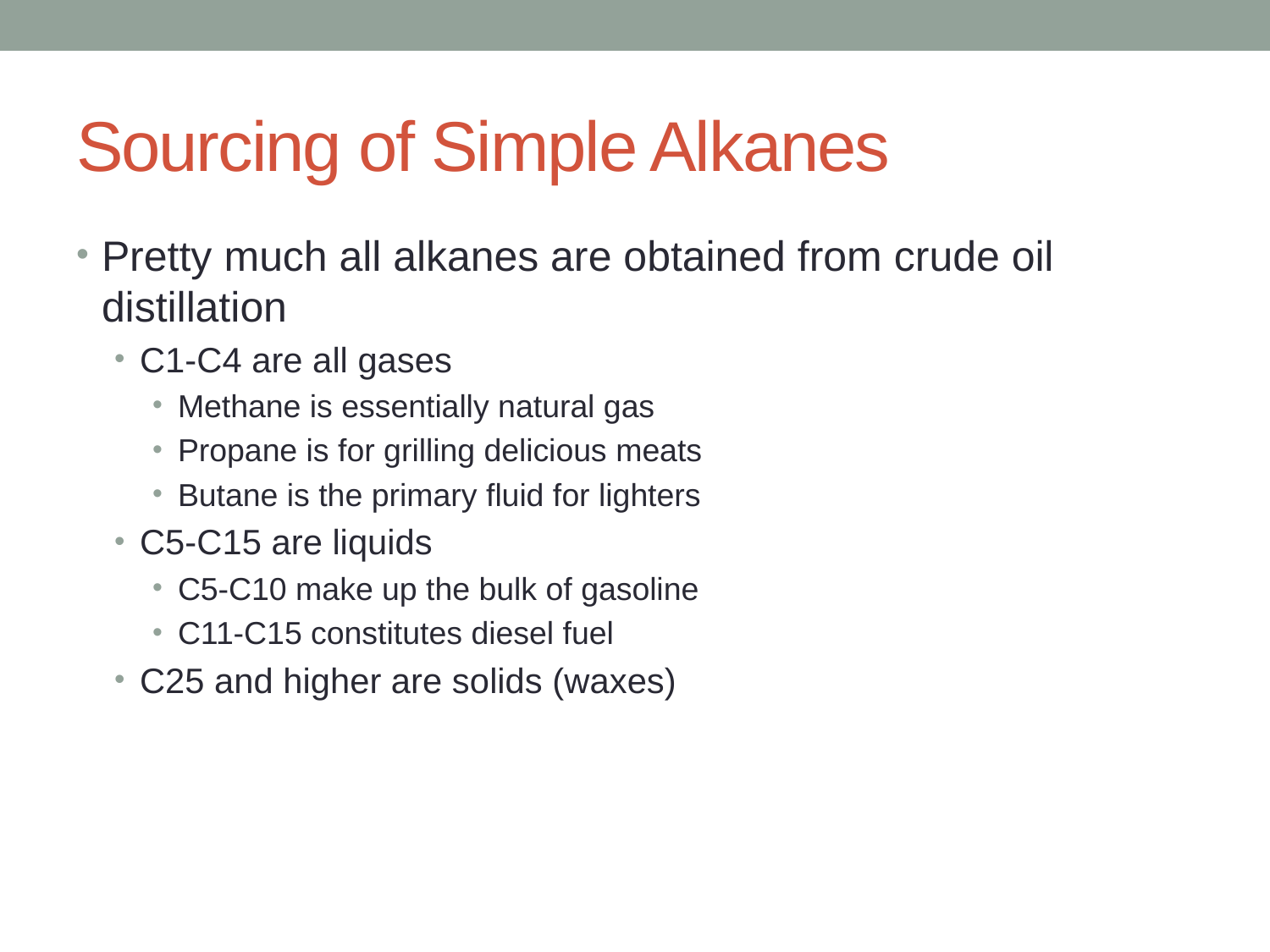

# Sourcing of Simple Alkanes
Pretty much all alkanes are obtained from crude oil distillation
C1-C4 are all gases
Methane is essentially natural gas
Propane is for grilling delicious meats
Butane is the primary fluid for lighters
C5-C15 are liquids
C5-C10 make up the bulk of gasoline
C11-C15 constitutes diesel fuel
C25 and higher are solids (waxes)